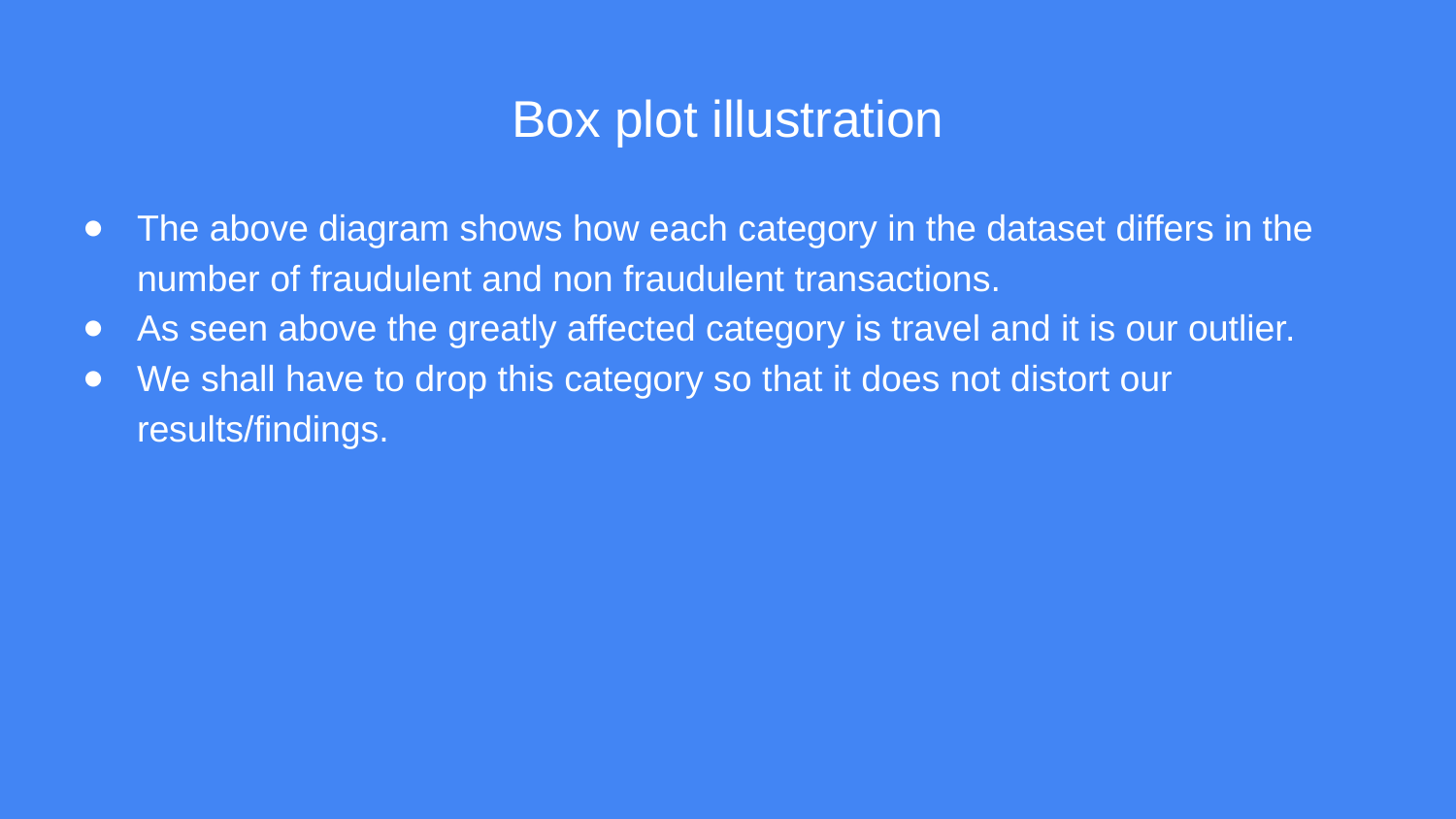

# Box plot illustration
The above diagram shows how each category in the dataset differs in the number of fraudulent and non fraudulent transactions.
As seen above the greatly affected category is travel and it is our outlier.
We shall have to drop this category so that it does not distort our results/findings.